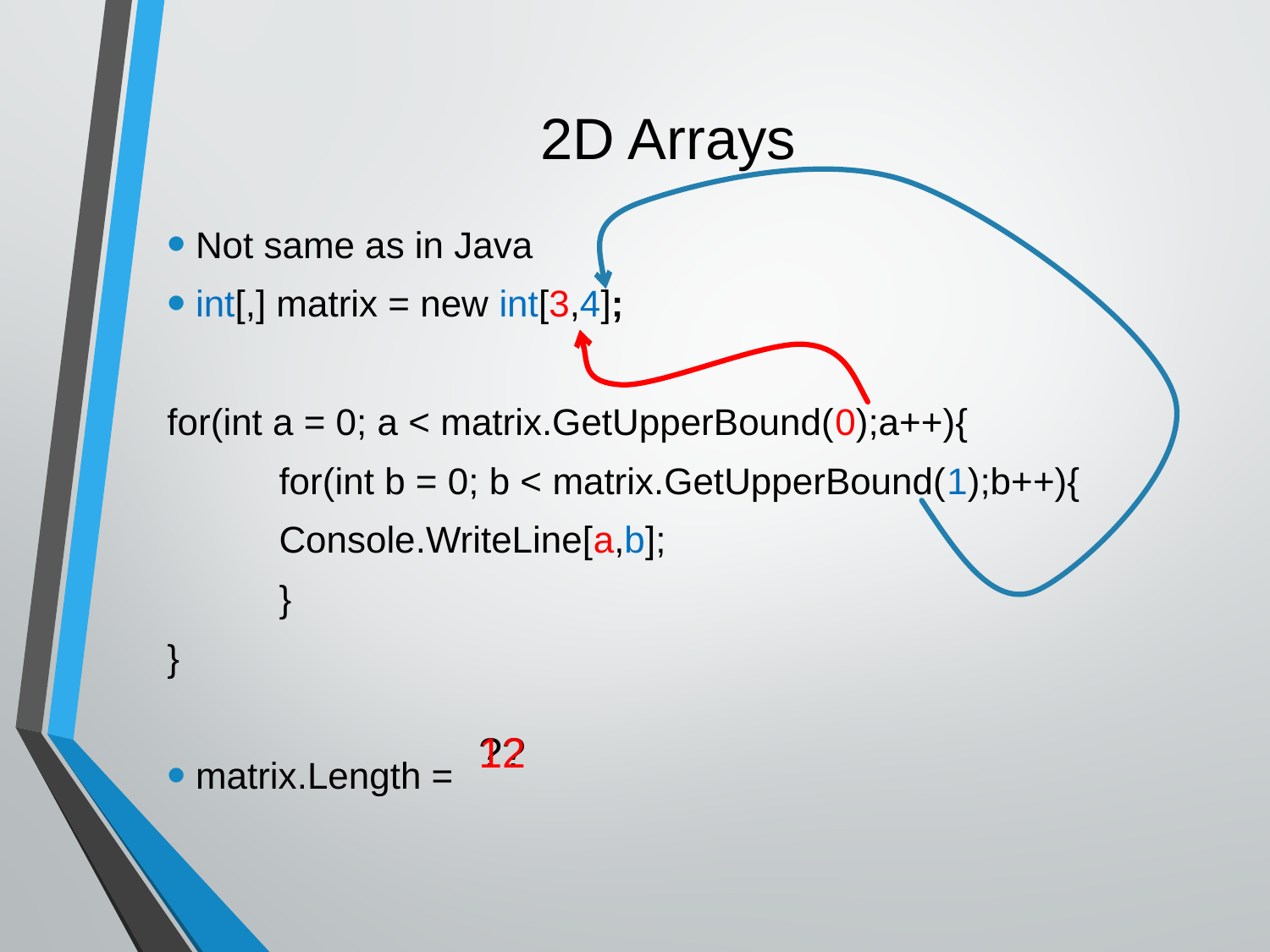

# 2D Arrays

Not same as in Java
int[,] matrix = new int[3,4];

for(int a = 0; a < matrix.GetUpperBound(0);a++){
	for(int b = 0; b < matrix.GetUpperBound(1);b++){
		Console.WriteLine[a,b];
	}
}

matrix.Length =

12
??